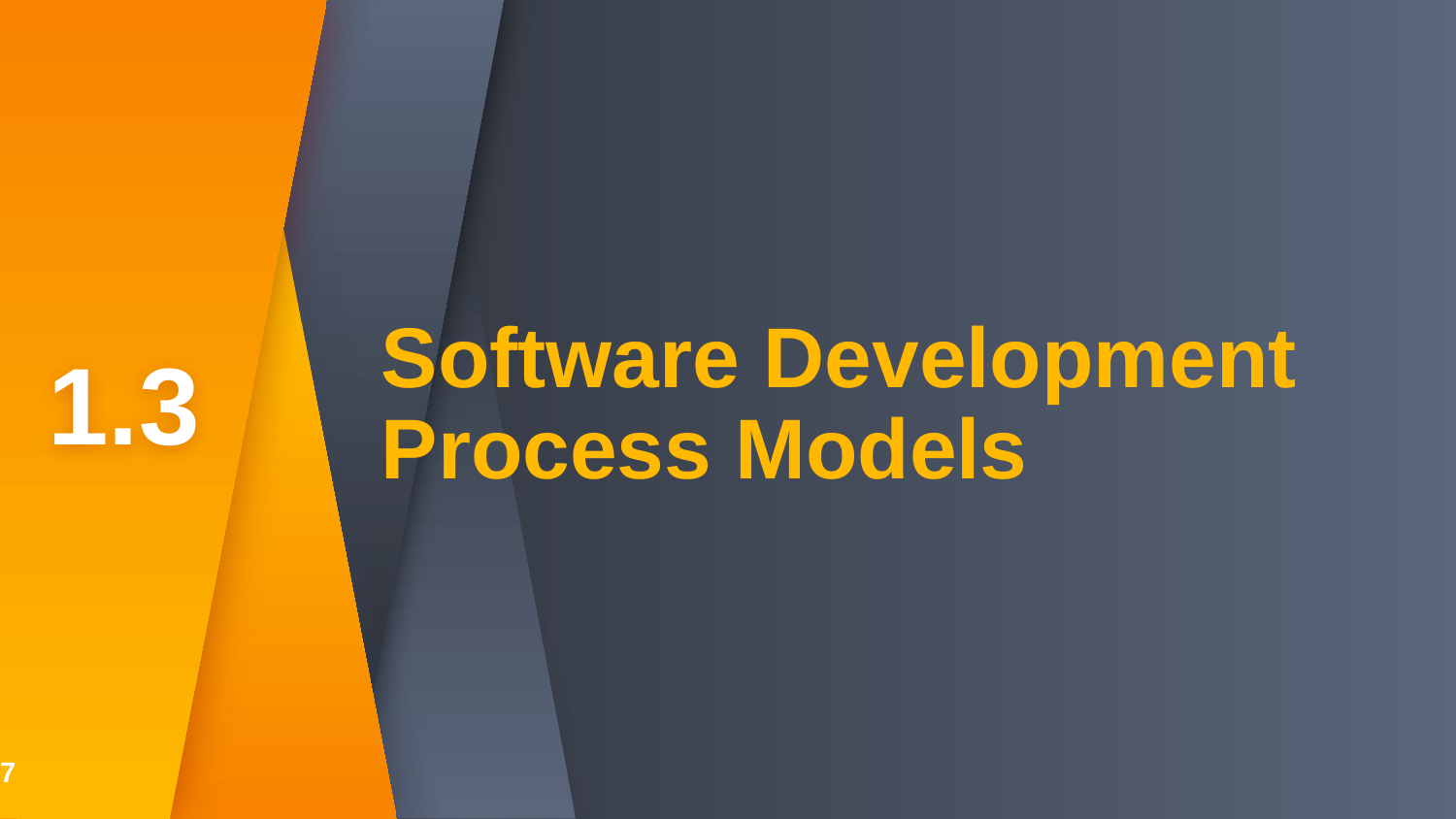

1.3
# Software Development Process Models
7